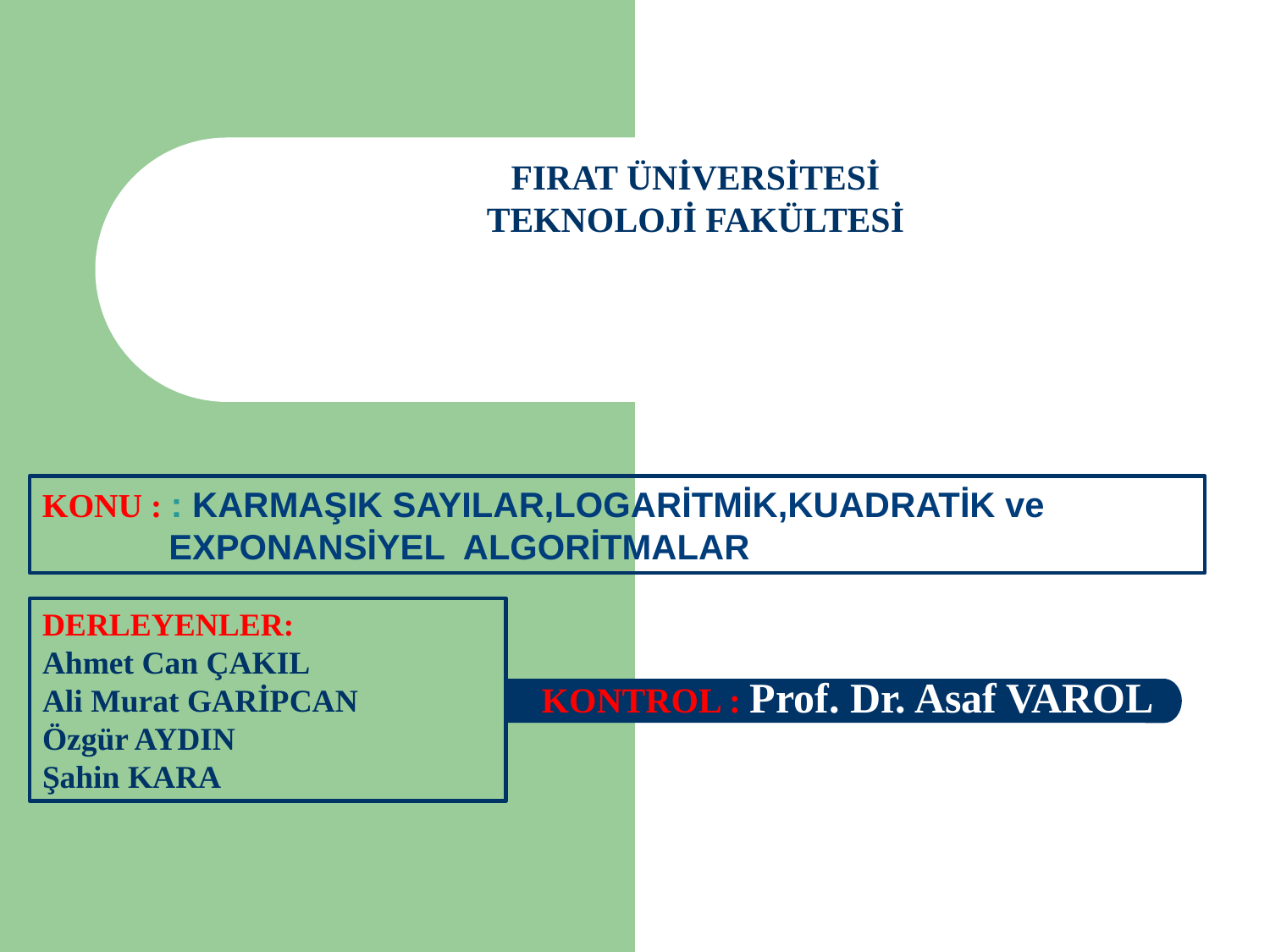

FIRAT ÜNİVERSİTESİ
TEKNOLOJİ FAKÜLTESİ
KONU : : KARMAŞIK SAYILAR,LOGARİTMİK,KUADRATİK ve
             EXPONANSİYEL  ALGORİTMALAR
DERLEYENLER:
Ahmet Can ÇAKIL
Ali Murat GARİPCAN
Özgür AYDIN
Şahin KARA
KONTROL : Prof. Dr. Asaf VAROL